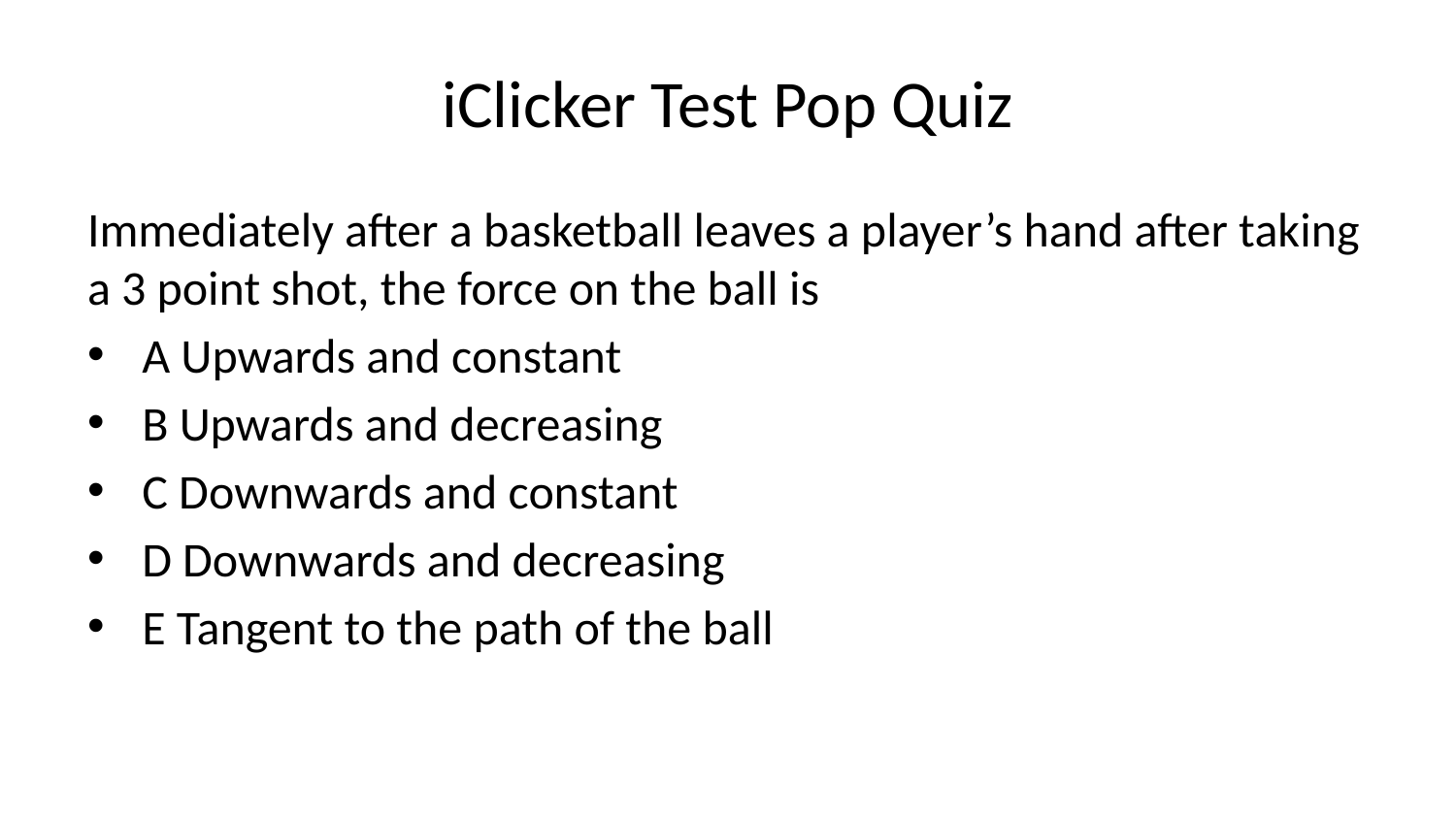

# iClicker Test Pop Quiz
Immediately after a basketball leaves a player’s hand after taking a 3 point shot, the force on the ball is
A Upwards and constant
B Upwards and decreasing
C Downwards and constant
D Downwards and decreasing
E Tangent to the path of the ball